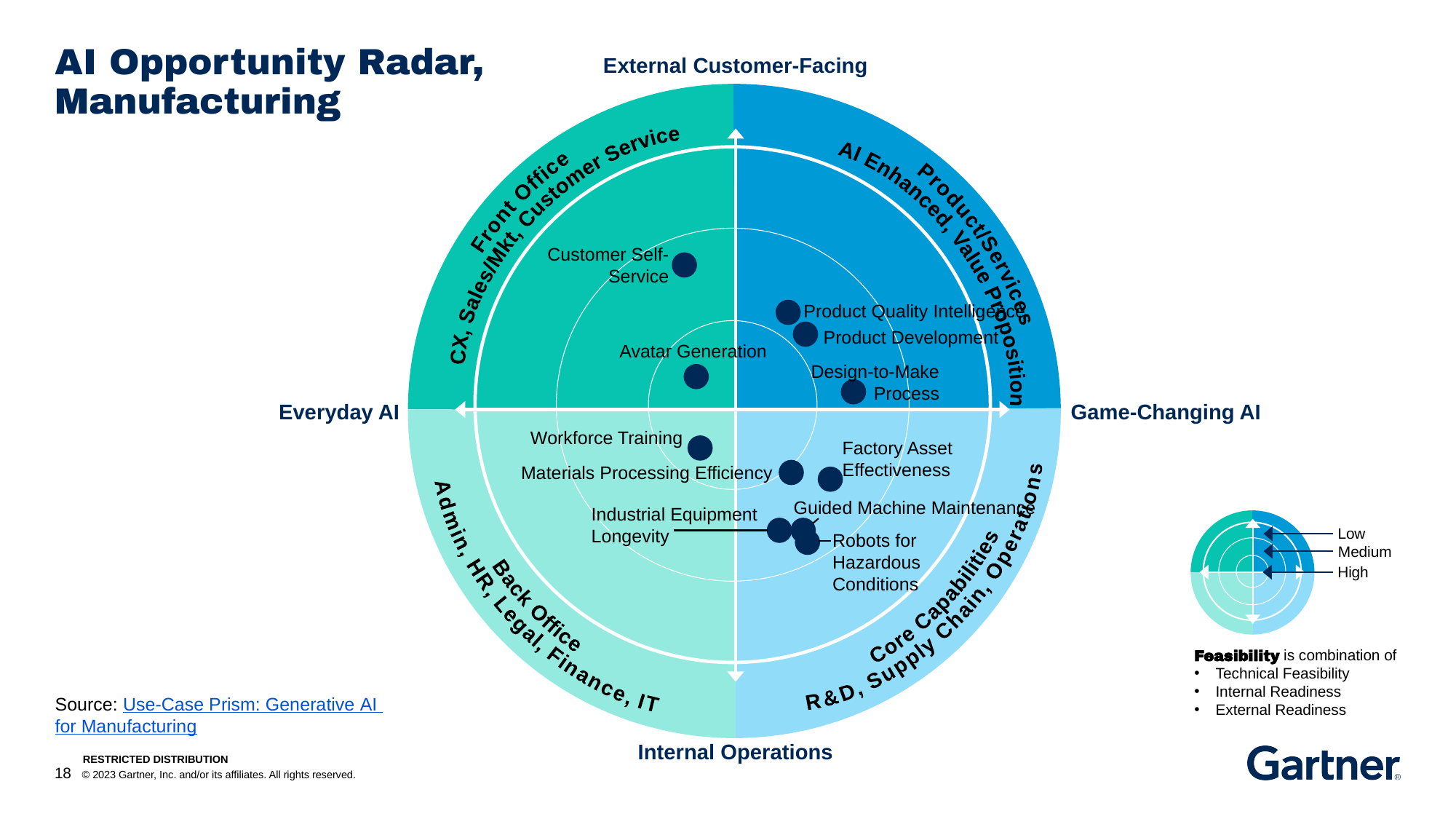

# AI Opportunity Radar, Manufacturing
Customer Self-Service

Product Quality Intelligence

Product Development

Avatar Generation
Design-to-Make Process

Workforce Training
Factory Asset Effectiveness

Materials Processing Efficiency

Guided Machine Maintenance
Industrial Equipment
Longevity

Robots for Hazardous
Conditions

Source: Use-Case Prism: Generative AI for Manufacturing